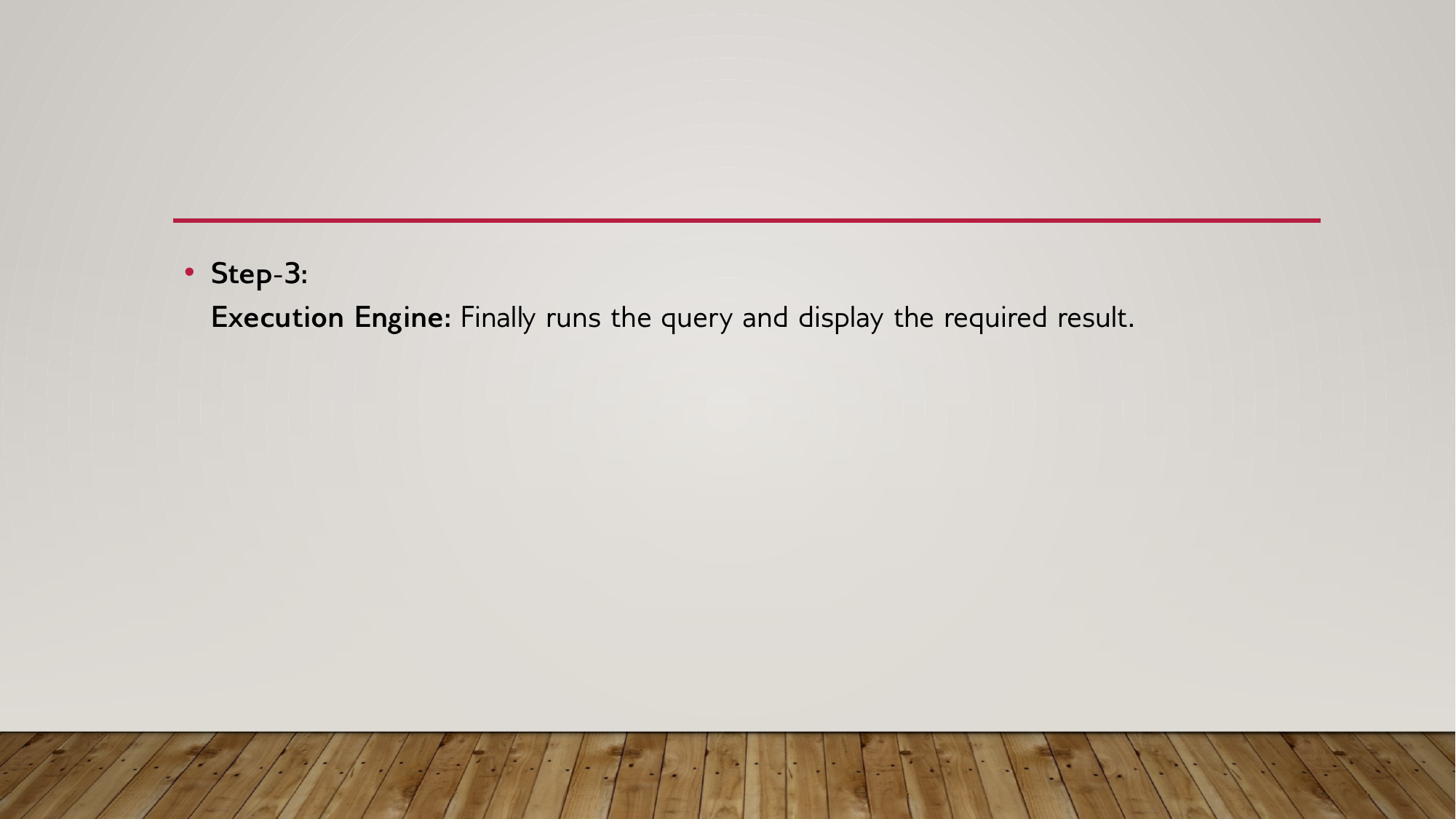

#
Step-3:
Execution Engine: Finally runs the query and display the required result.